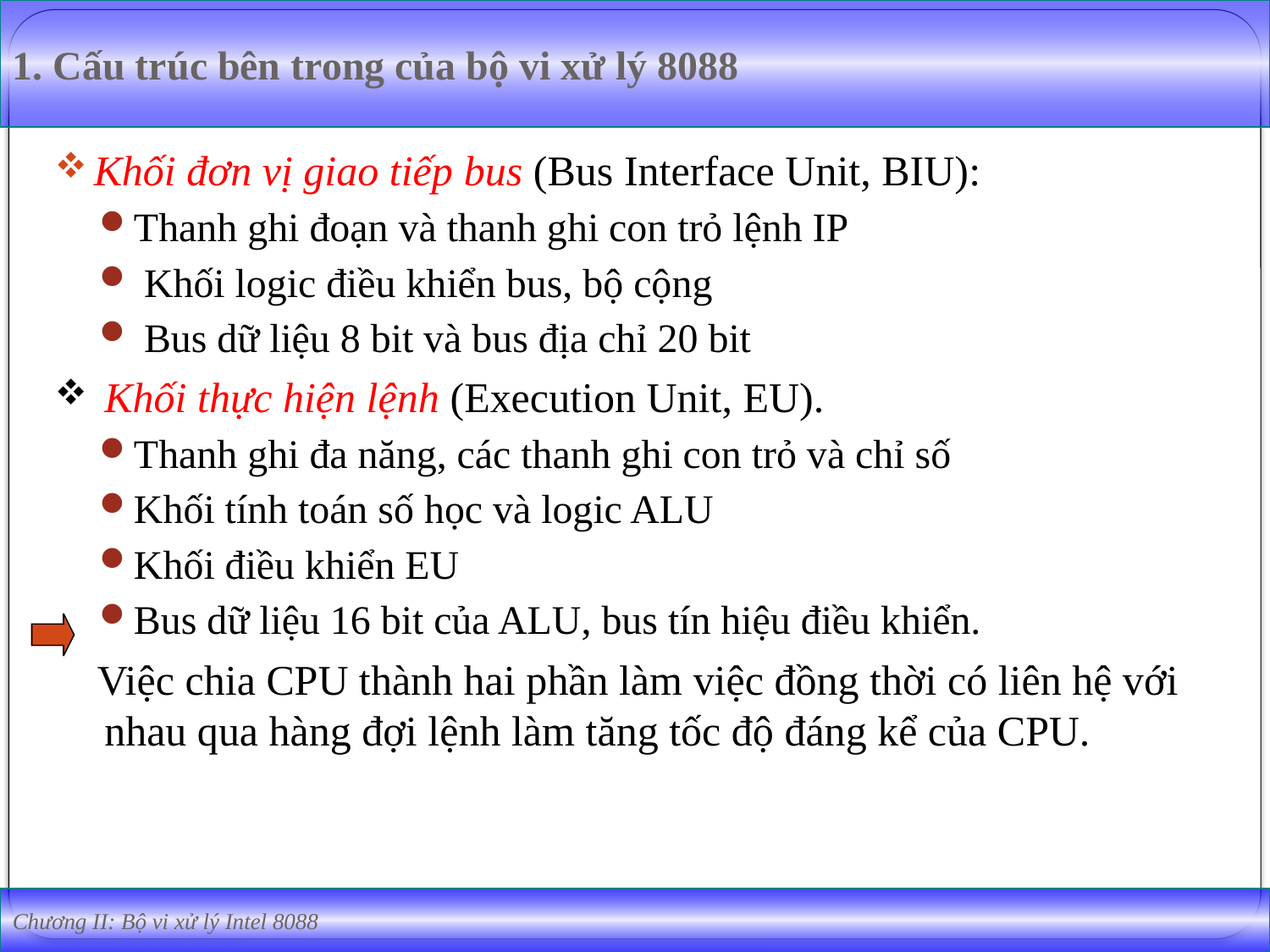

1. Cấu trúc bên trong của bộ vi xử lý 8088
Khối đơn vị giao tiếp bus (Bus Interface Unit, BIU):
Thanh ghi đoạn và thanh ghi con trỏ lệnh IP
 Khối logic điều khiển bus, bộ cộng
 Bus dữ liệu 8 bit và bus địa chỉ 20 bit
 Khối thực hiện lệnh (Execution Unit, EU).
Thanh ghi đa năng, các thanh ghi con trỏ và chỉ số
Khối tính toán số học và logic ALU
Khối điều khiển EU
Bus dữ liệu 16 bit của ALU, bus tín hiệu điều khiển.
    Việc chia CPU thành hai phần làm việc đồng thời có liên hệ với    nhau qua hàng đợi lệnh làm tăng tốc độ đáng kể của CPU.

Chương II: Bộ vi xử lý Intel 8088